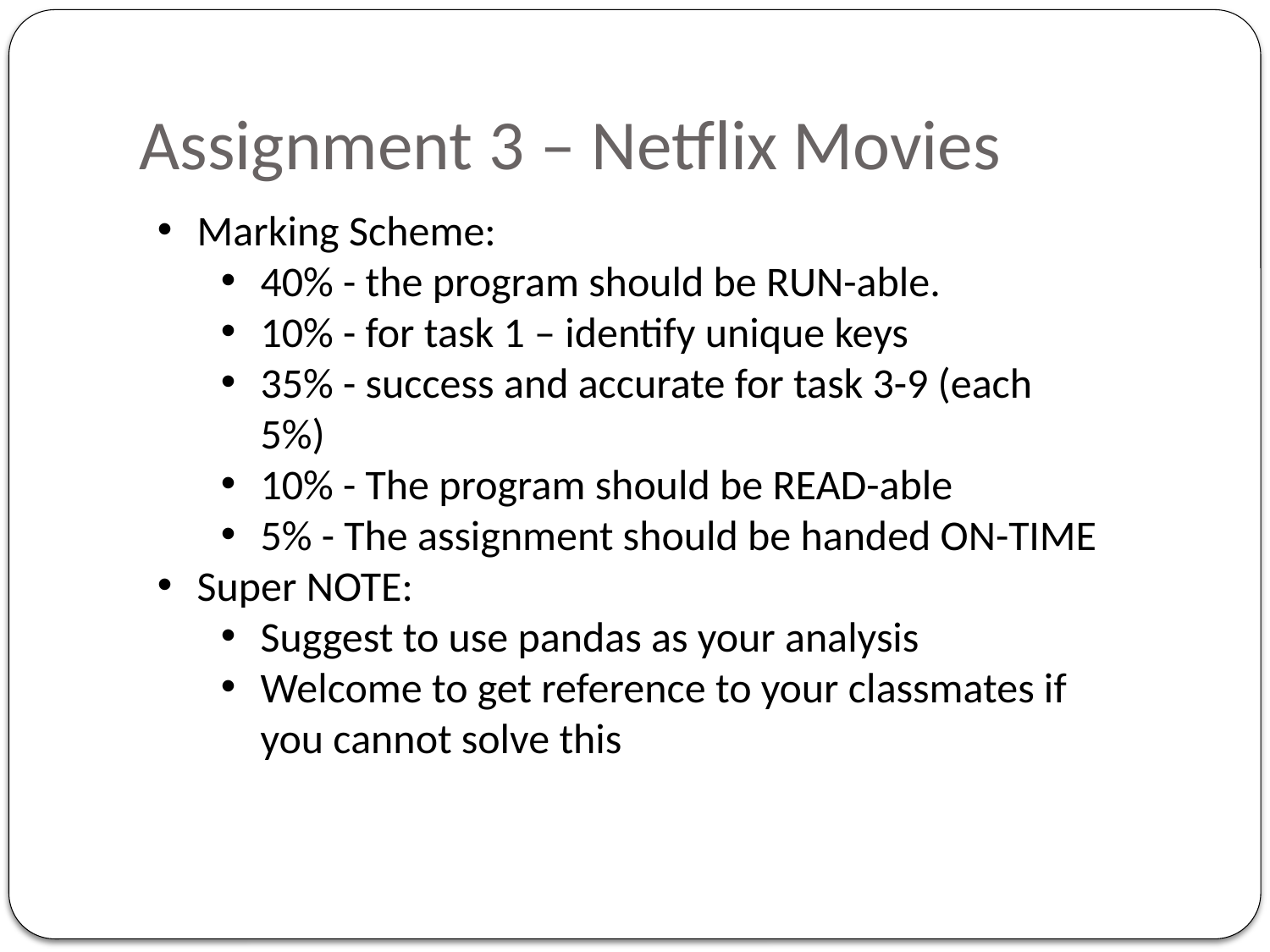

# Assignment 3 – Netflix Movies
Marking Scheme:
40% - the program should be RUN-able.
10% - for task 1 – identify unique keys
35% - success and accurate for task 3-9 (each 5%)
10% - The program should be READ-able
5% - The assignment should be handed ON-TIME
Super NOTE:
Suggest to use pandas as your analysis
Welcome to get reference to your classmates if you cannot solve this